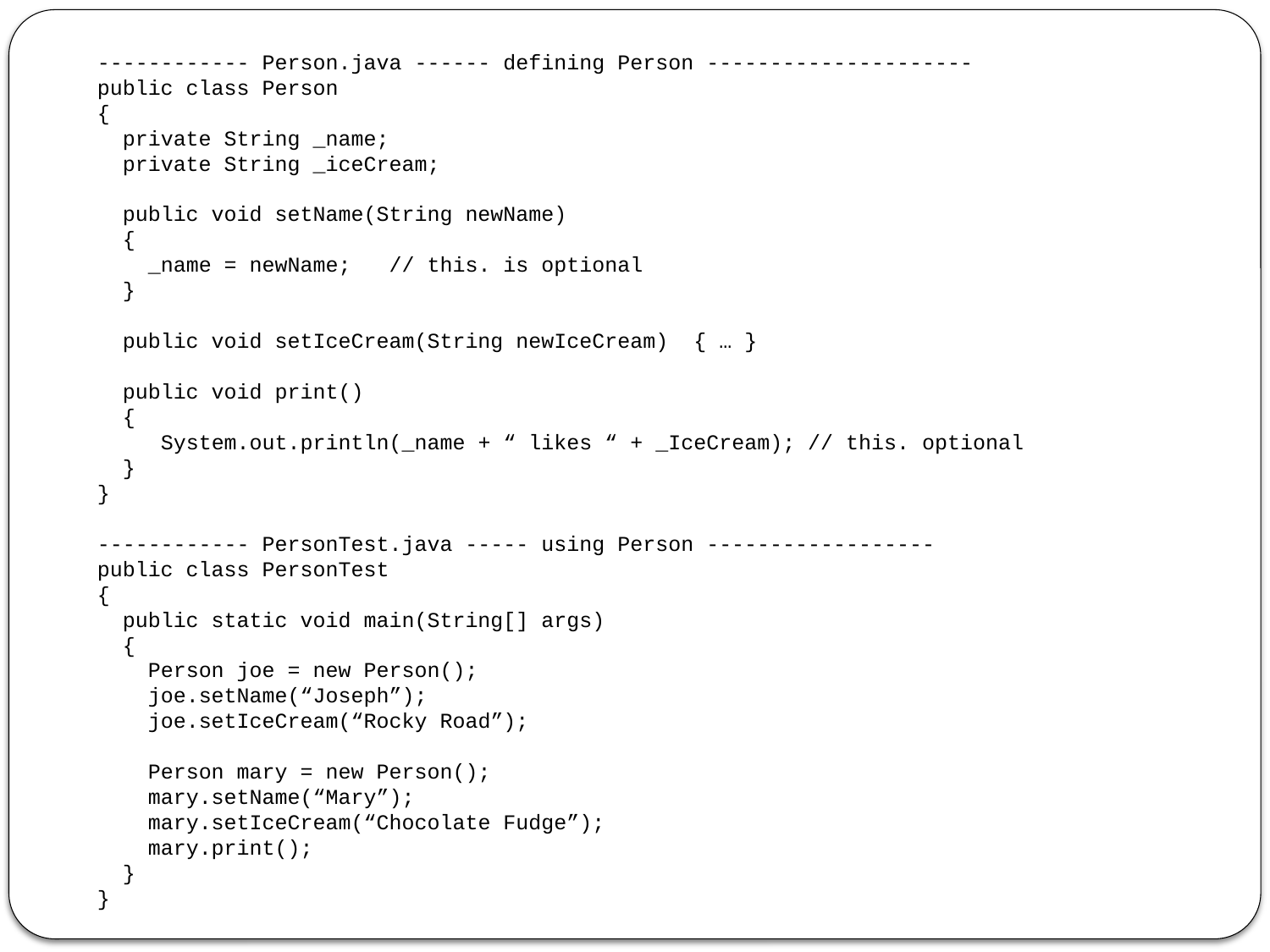

------------ Person.java ------ defining Person ---------------------
public class Person
{
  private String _name;
  private String _iceCream;

  public void setName(String newName)
  {
    _name = newName;   // this. is optional
  }

  public void setIceCream(String newIceCream)  { … }

  public void print()
  {
     System.out.println(_name + “ likes “ + _IceCream); // this. optional
  }
}

------------ PersonTest.java ----- using Person ------------------
public class PersonTest
{
  public static void main(String[] args)
  {
    Person joe = new Person();
    joe.setName(“Joseph”);
    joe.setIceCream(“Rocky Road”);

    Person mary = new Person();
    mary.setName(“Mary”);
    mary.setIceCream(“Chocolate Fudge”);
    mary.print();
  }
}